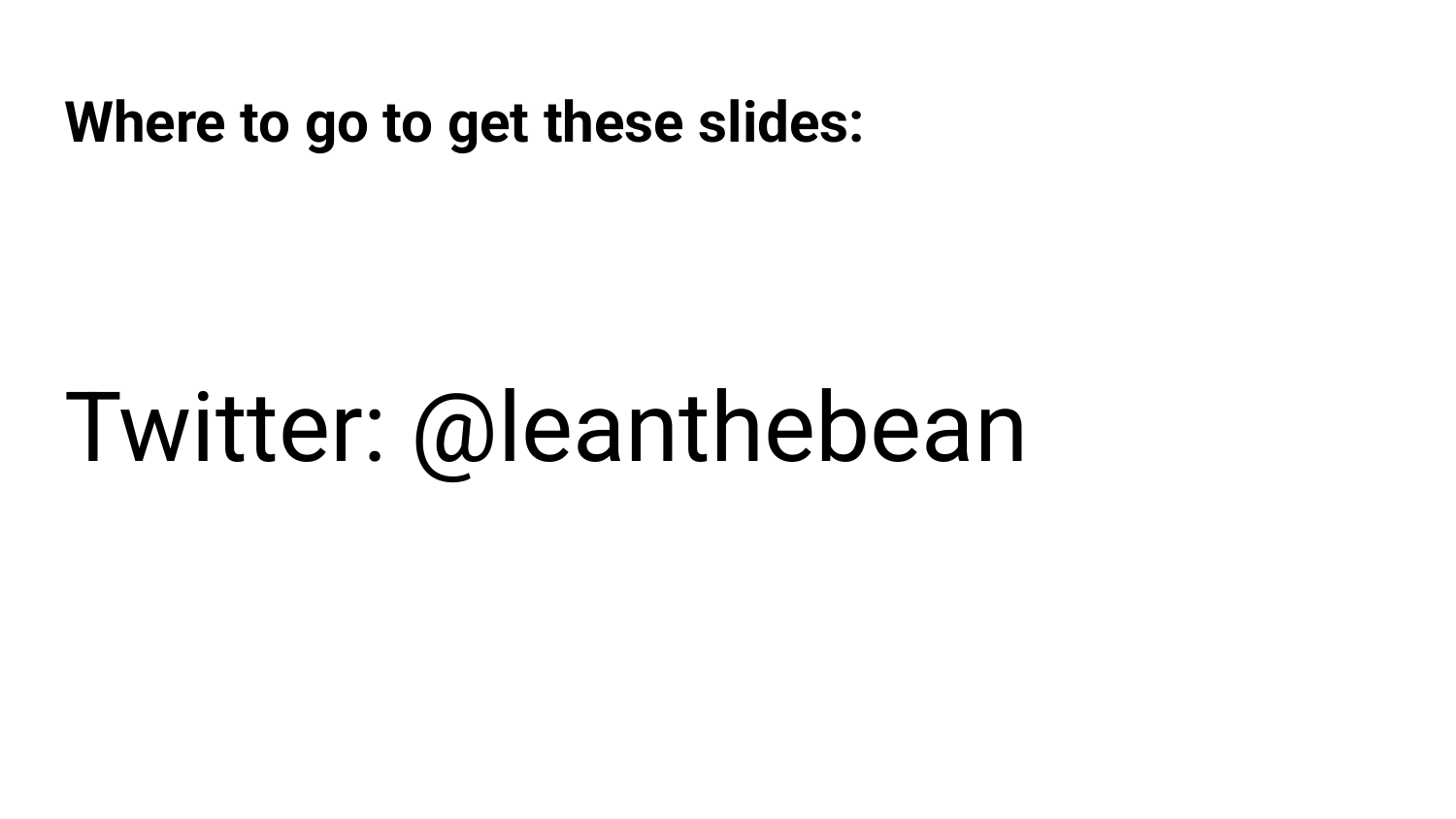

# Where to go to get these slides:

Twitter: @leanthebean